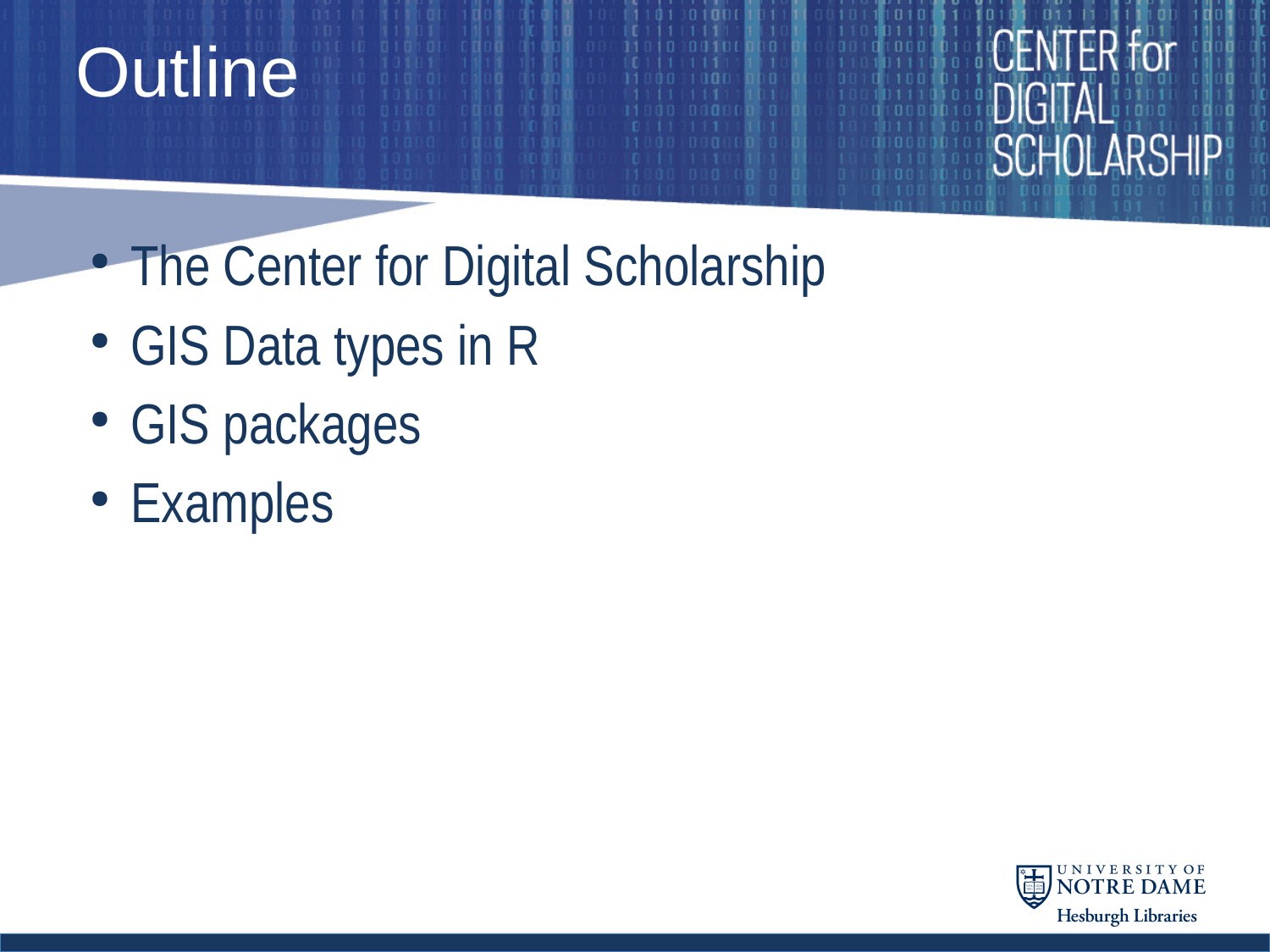

# Outline
The Center for Digital Scholarship
GIS Data types in R
GIS packages
Examples